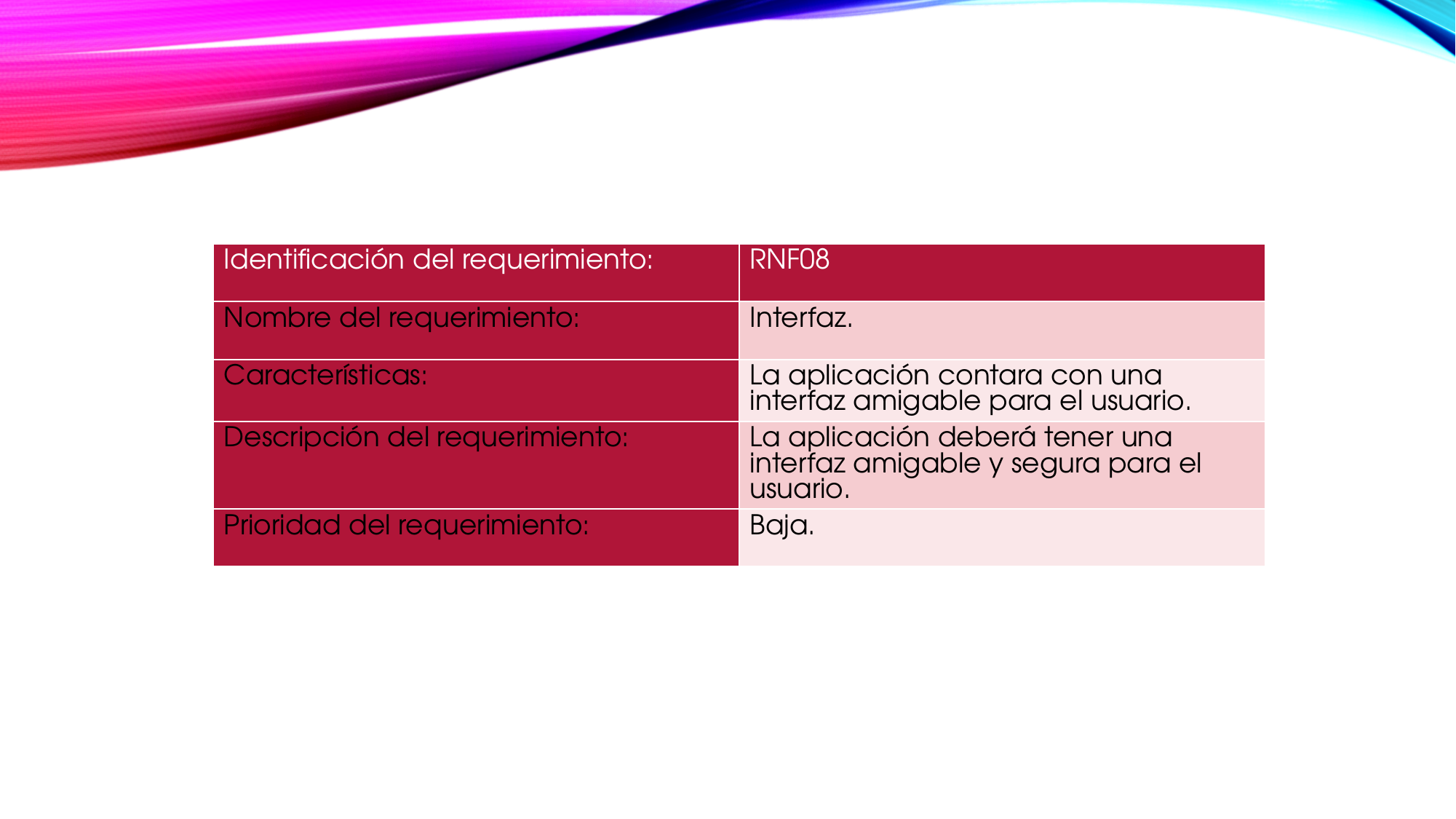

| Identificación del requerimiento: | RNF08 |
| --- | --- |
| Nombre del requerimiento: | Interfaz. |
| Características: | La aplicación contara con una interfaz amigable para el usuario. |
| Descripción del requerimiento: | La aplicación deberá tener una interfaz amigable y segura para el usuario. |
| Prioridad del requerimiento: | Baja. |